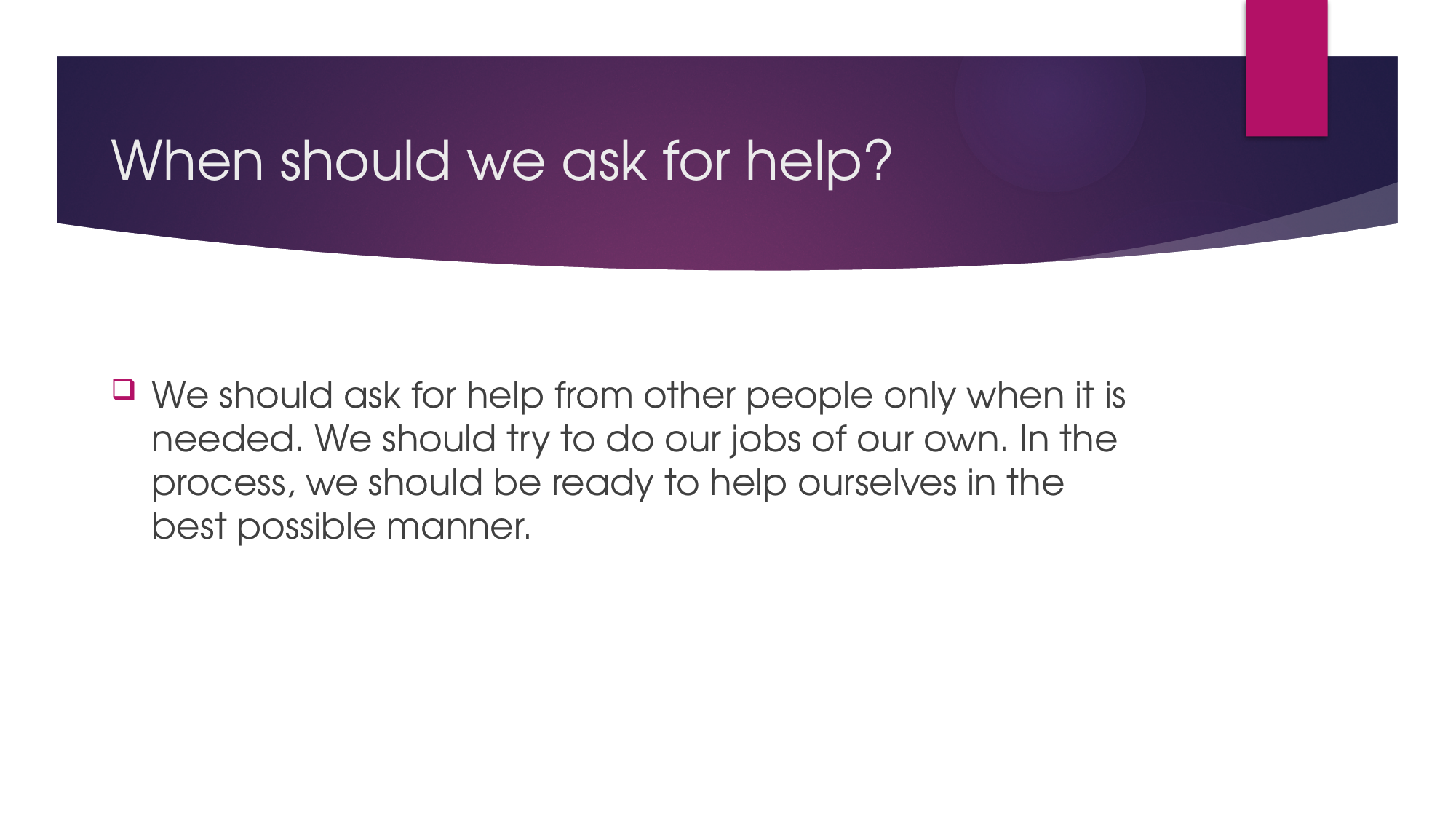

# When should we ask for help?
We should ask for help from other people only when it is needed. We should try to do our jobs of our own. In the process, we should be ready to help ourselves in the best possible manner.